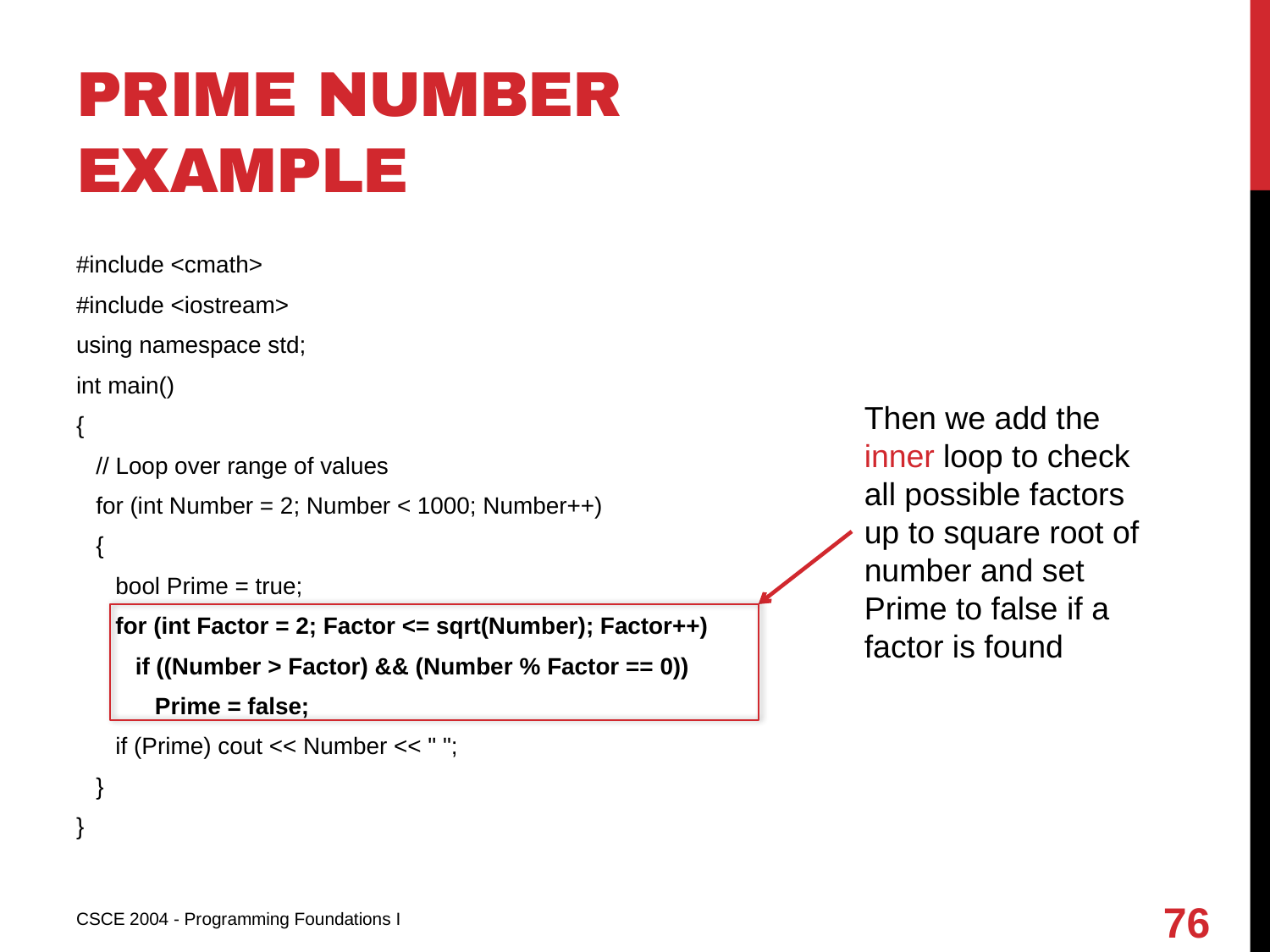

# Prime number example
#include <cmath>
#include <iostream>
using namespace std;
int main()
{
   // Loop over range of values
   for (int Number = 2; Number < 1000; Number++)
   {
      bool Prime = true;
      for (int Factor = 2; Factor <= sqrt(Number); Factor++)
         if ((Number > Factor) && (Number % Factor == 0))
            Prime = false;
      if (Prime) cout << Number << " ";
   }
}
Then we add the inner loop to check all possible factors up to square root of number and set Prime to false if a factor is found

76
CSCE 2004 - Programming Foundations I